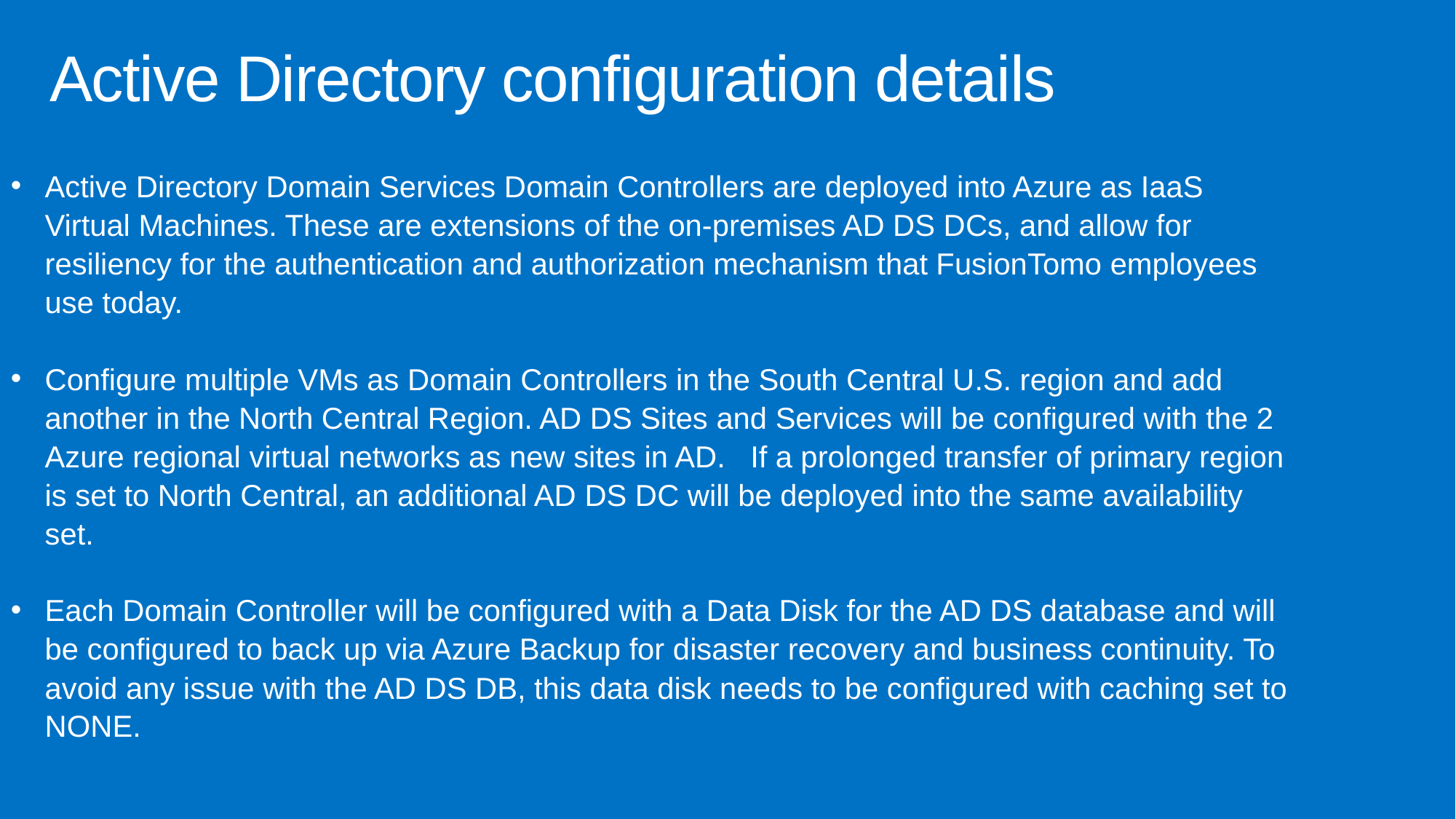

# Active Directory configuration details
Active Directory Domain Services Domain Controllers are deployed into Azure as IaaS Virtual Machines. These are extensions of the on-premises AD DS DCs, and allow for resiliency for the authentication and authorization mechanism that FusionTomo employees use today.

Configure multiple VMs as Domain Controllers in the South Central U.S. region and add another in the North Central Region. AD DS Sites and Services will be configured with the 2 Azure regional virtual networks as new sites in AD.   If a prolonged transfer of primary region is set to North Central, an additional AD DS DC will be deployed into the same availability set.

Each Domain Controller will be configured with a Data Disk for the AD DS database and will be configured to back up via Azure Backup for disaster recovery and business continuity. To avoid any issue with the AD DS DB, this data disk needs to be configured with caching set to NONE.